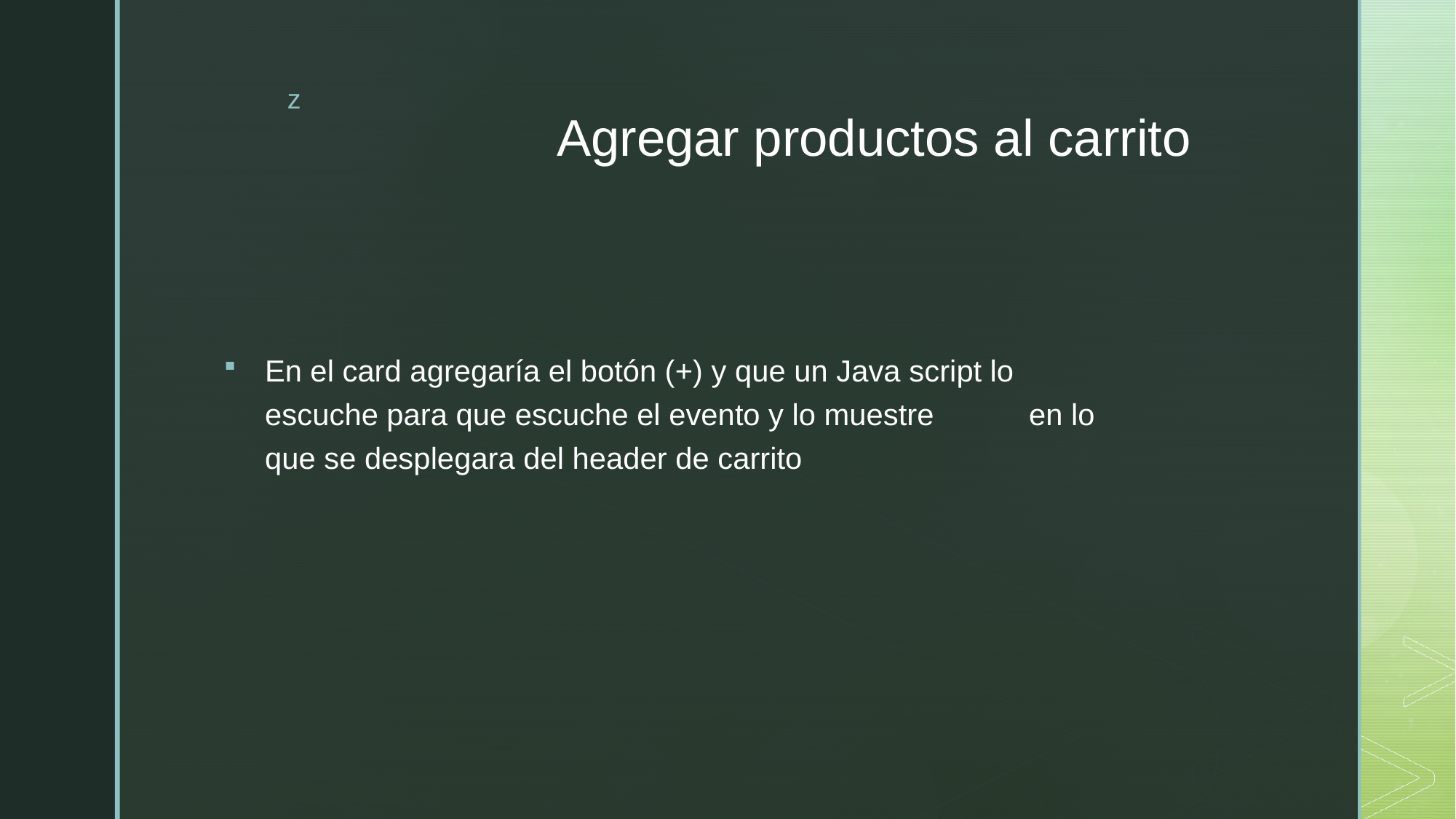

# Agregar productos al carrito
En el card agregaría el botón (+) y que un Java script lo escuche para que escuche el evento y lo muestre 	en lo que se desplegara del header de carrito